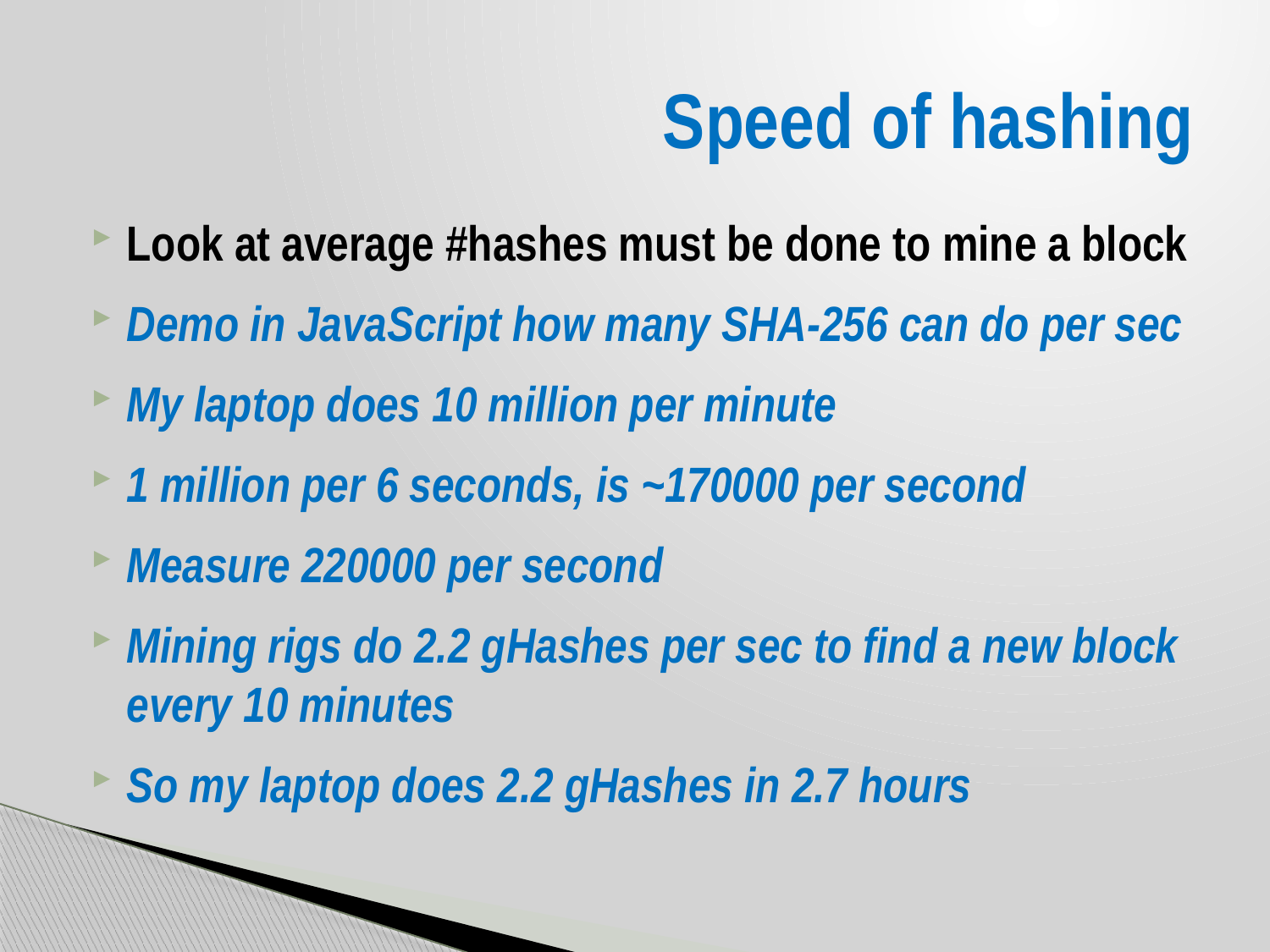

# Speed of hashing
Look at average #hashes must be done to mine a block
Demo in JavaScript how many SHA-256 can do per sec
My laptop does 10 million per minute
1 million per 6 seconds, is ~170000 per second
Measure 220000 per second
Mining rigs do 2.2 gHashes per sec to find a new block every 10 minutes
So my laptop does 2.2 gHashes in 2.7 hours